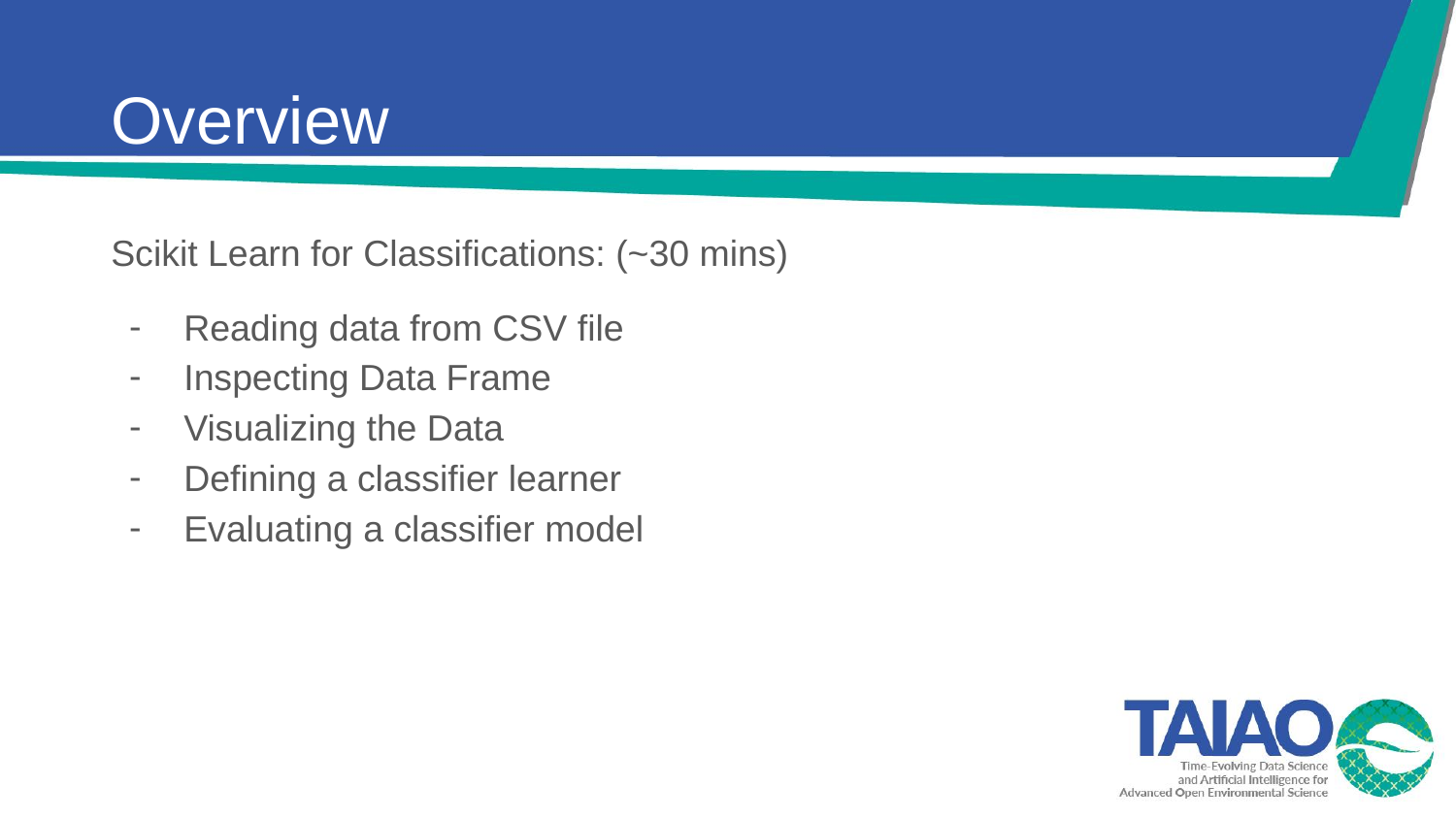

# Overview
Scikit Learn for Classifications: (~30 mins)
Reading data from CSV file
Inspecting Data Frame
Visualizing the Data
Defining a classifier learner
Evaluating a classifier model